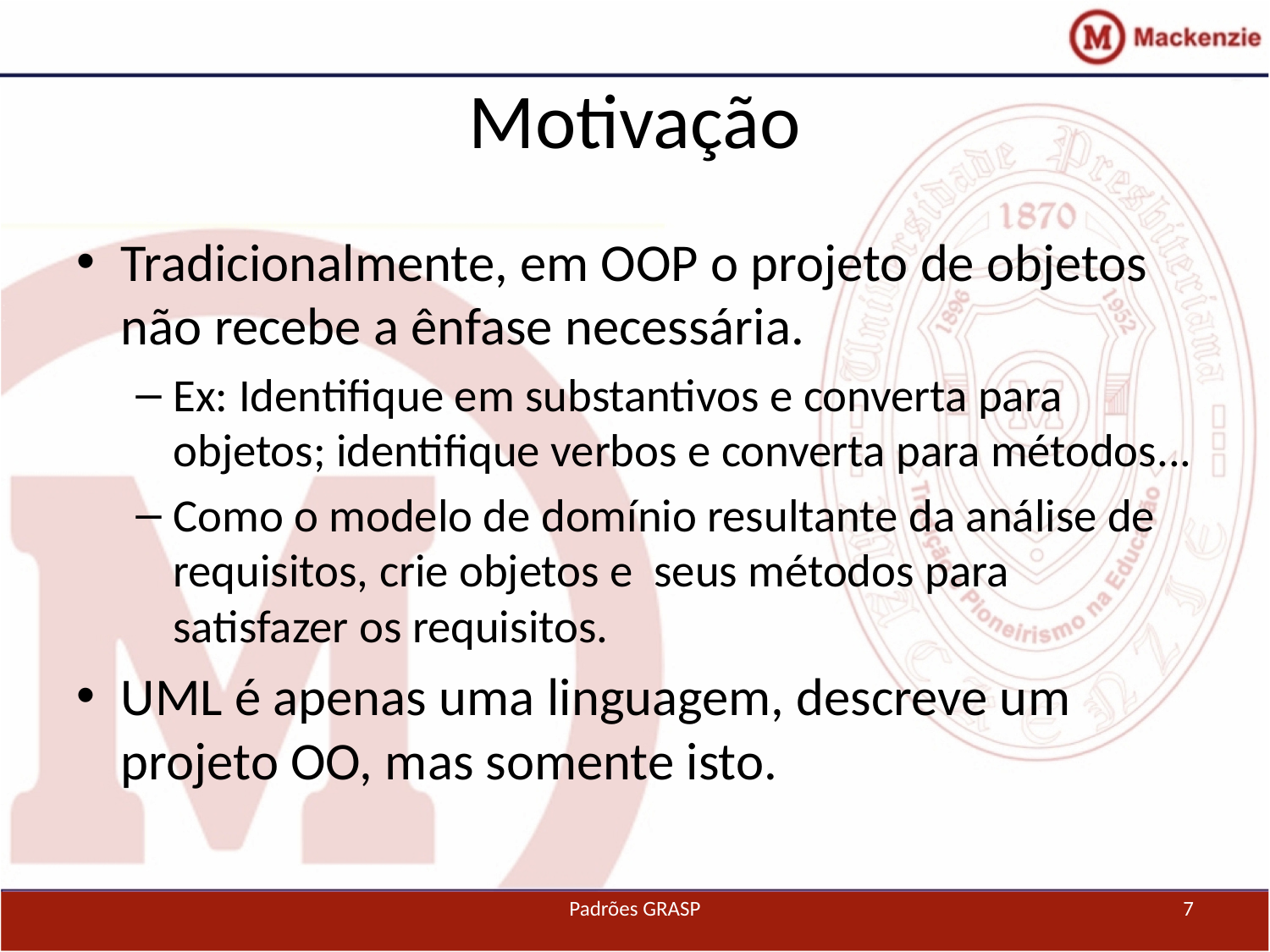

# Motivação
Tradicionalmente, em OOP o projeto de objetos não recebe a ênfase necessária.
Ex: Identifique em substantivos e converta para objetos; identifique verbos e converta para métodos...
Como o modelo de domínio resultante da análise de requisitos, crie objetos e  seus métodos para satisfazer os requisitos.
UML é apenas uma linguagem, descreve um projeto OO, mas somente isto.
Padrões GRASP
7